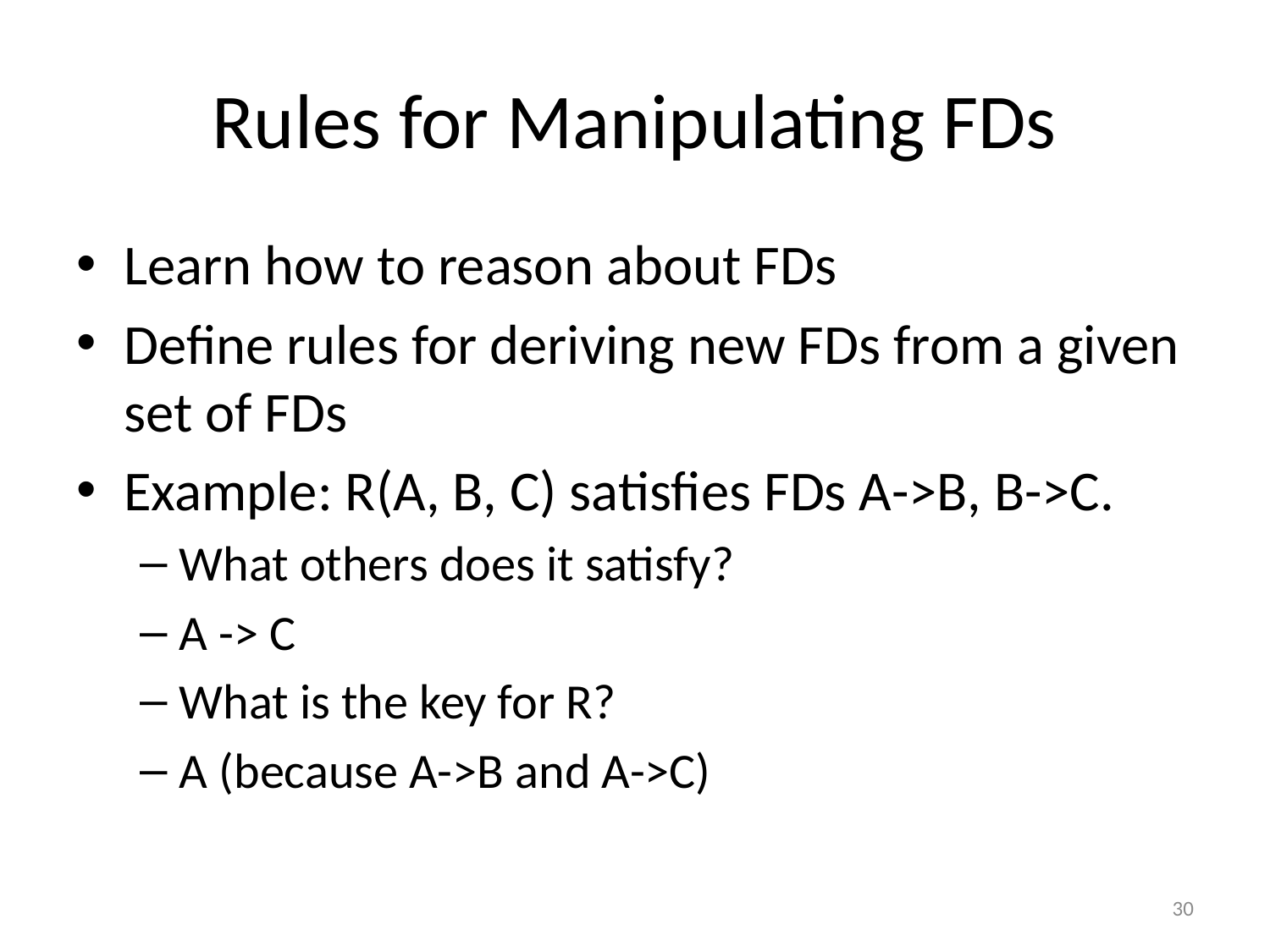

# Rules for Manipulating FDs
Learn how to reason about FDs
Define rules for deriving new FDs from a given set of FDs
Example: R(A, B, C) satisfies FDs A->B, B->C.
What others does it satisfy?
A -> C
What is the key for R?
A (because A->B and A->C)

30